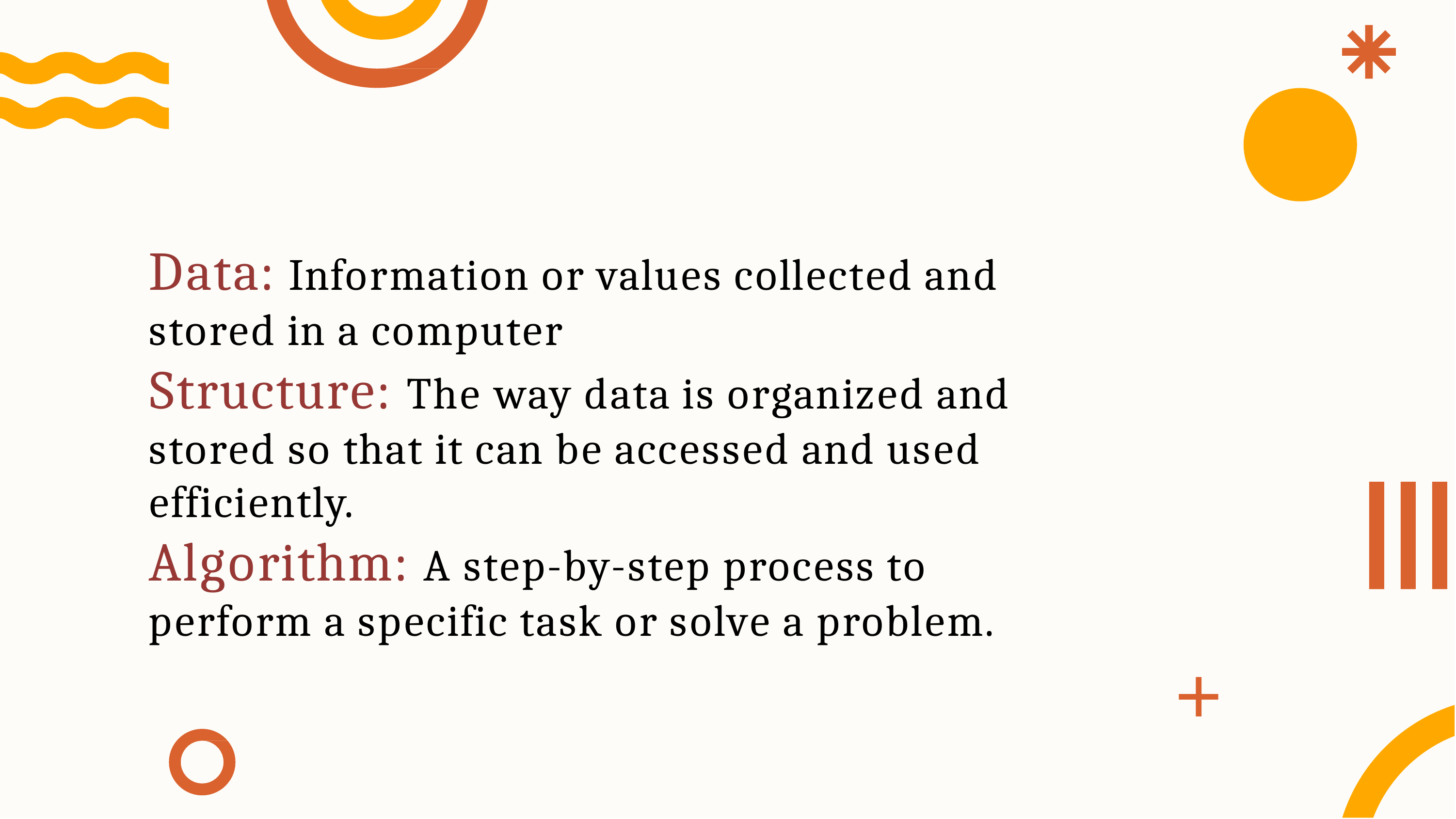

# Data: Information or values collected and stored in a computer Structure: The way data is organized and stored so that it can be accessed and used efficiently. Algorithm: A step-by-step process to perform a specific task or solve a problem.